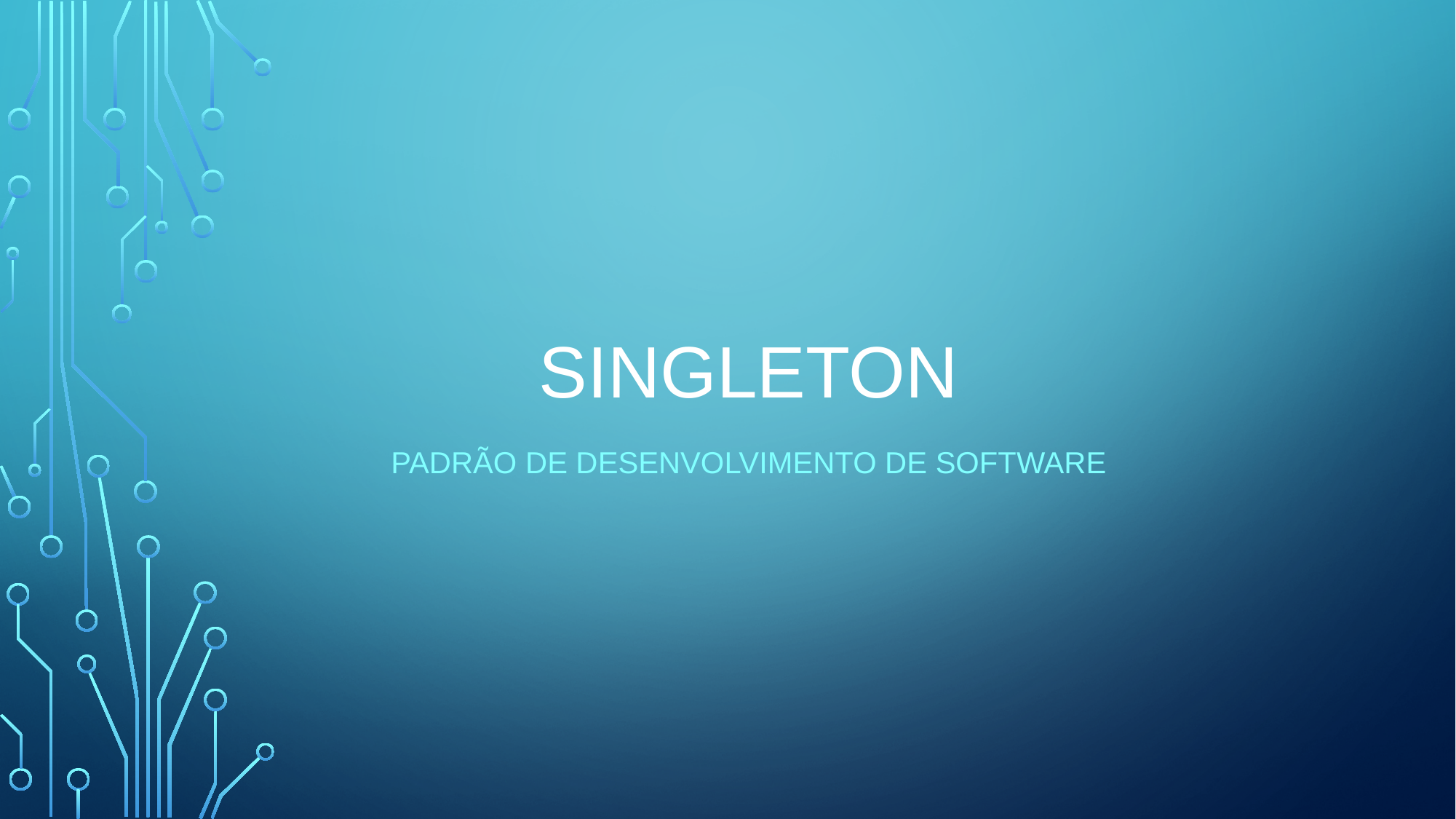

# Singleton
Padrão de desenvolvimento de software